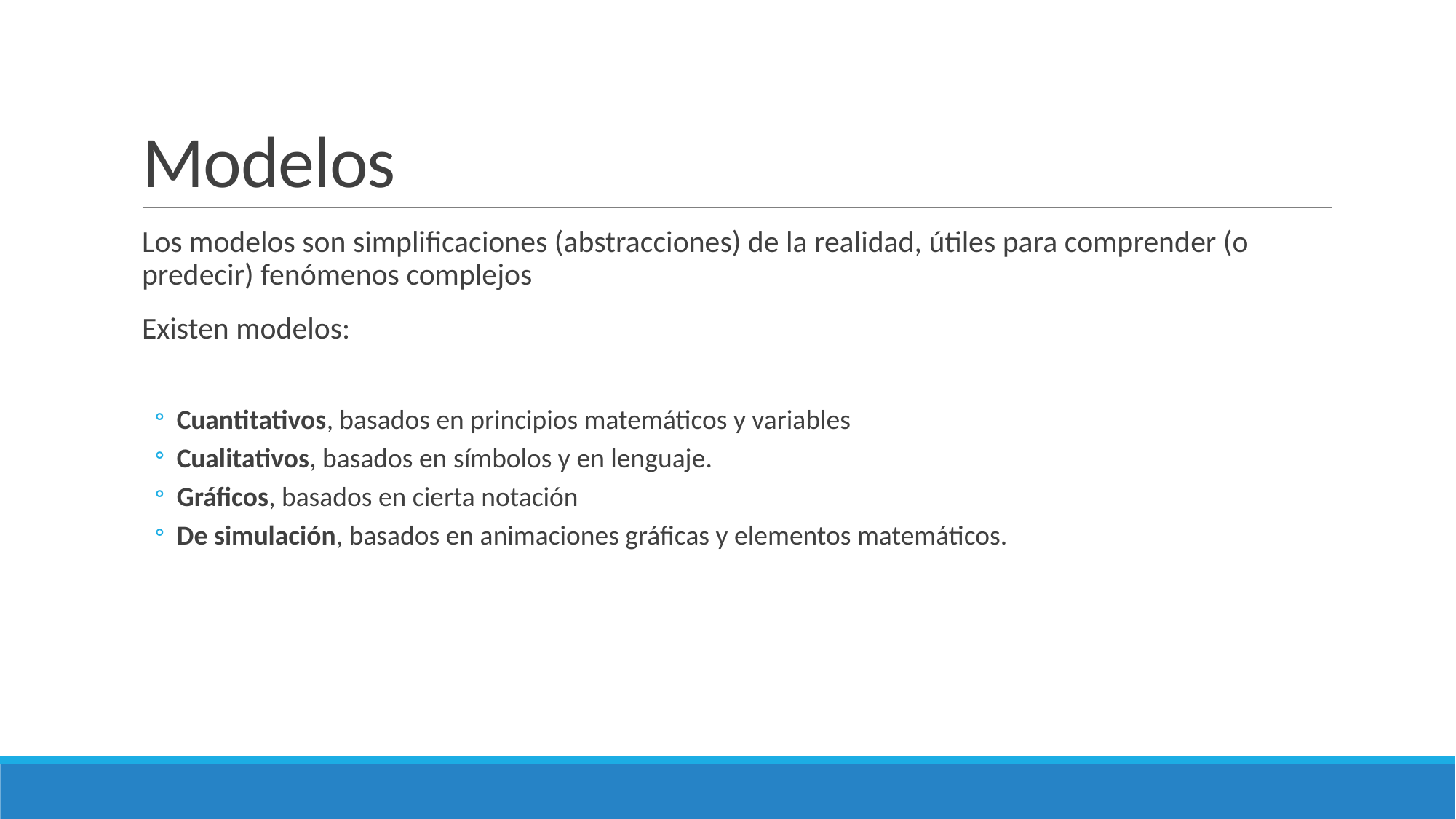

# Modelos
Los modelos son simplificaciones (abstracciones) de la realidad, útiles para comprender (o predecir) fenómenos complejos
Existen modelos:

Cuantitativos, basados en principios matemáticos y variables
Cualitativos, basados en símbolos y en lenguaje.
Gráficos, basados en cierta notación
De simulación, basados en animaciones gráficas y elementos matemáticos.